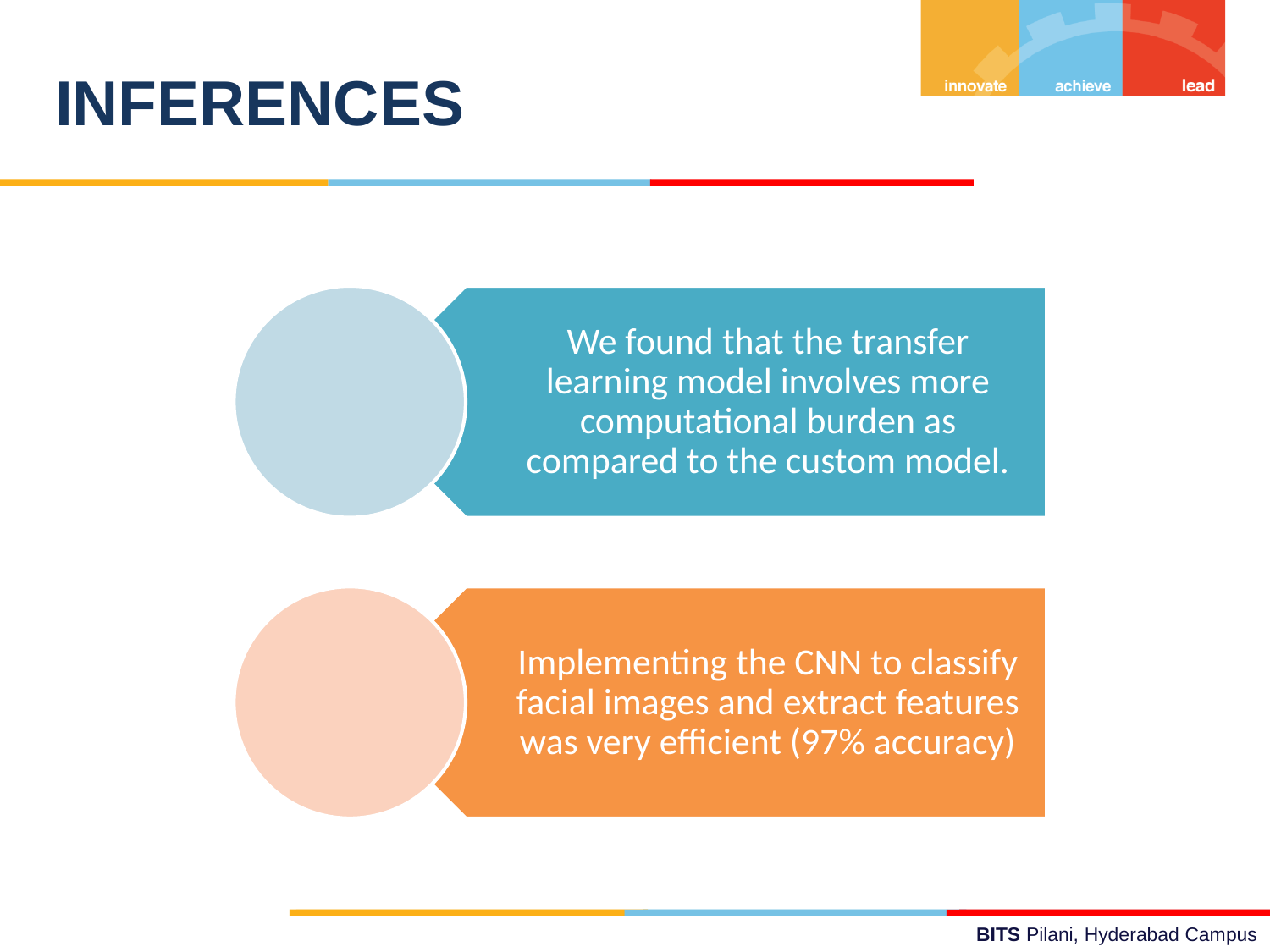

INFERENCES

We found that the transfer learning model involves more computational burden as compared to the custom model.

Implementing the CNN to classify facial images and extract features was very efficient (97% accuracy)